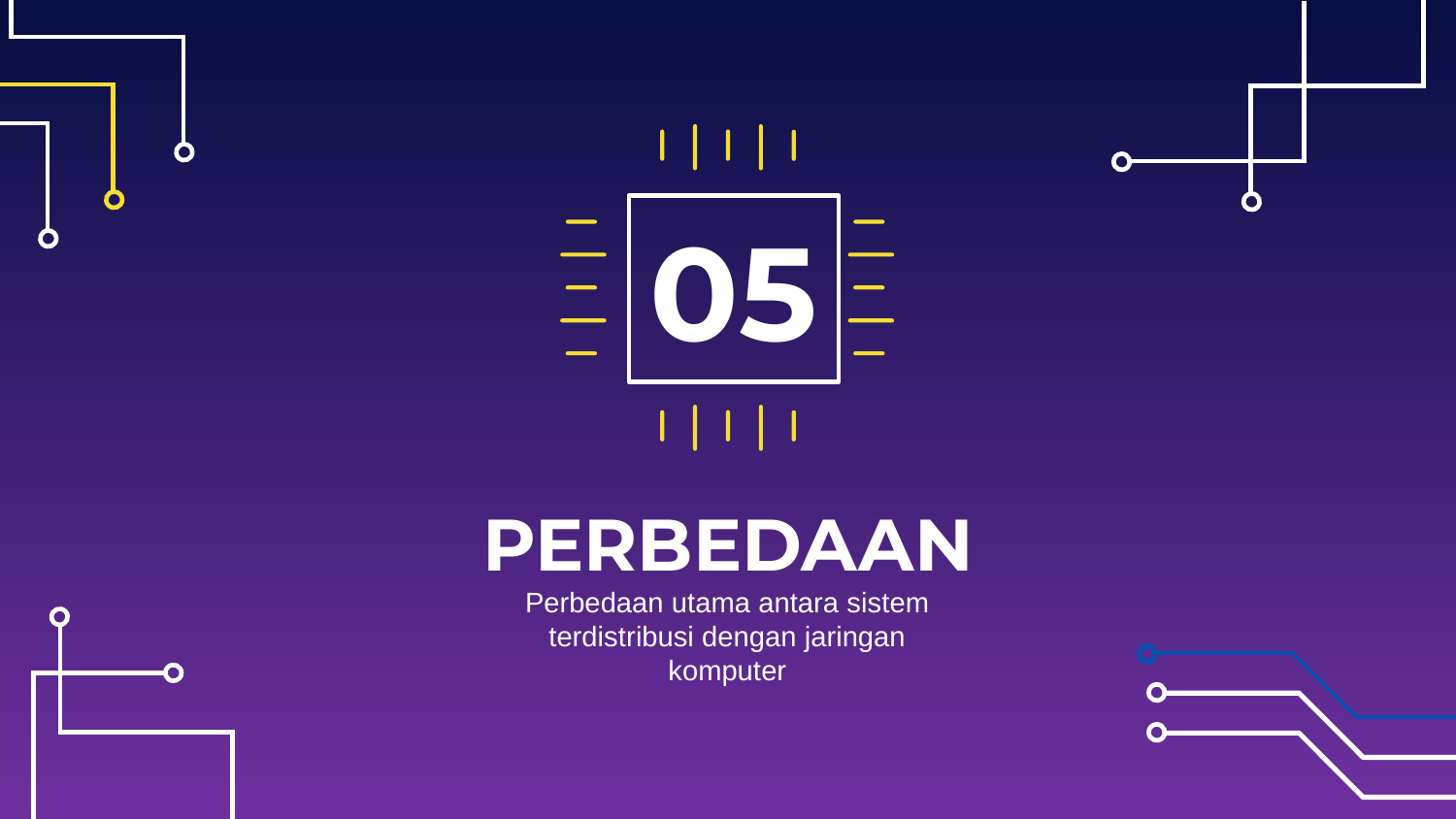

05

# PERBEDAAN
Perbedaan utama antara sistem terdistribusi dengan jaringan komputer